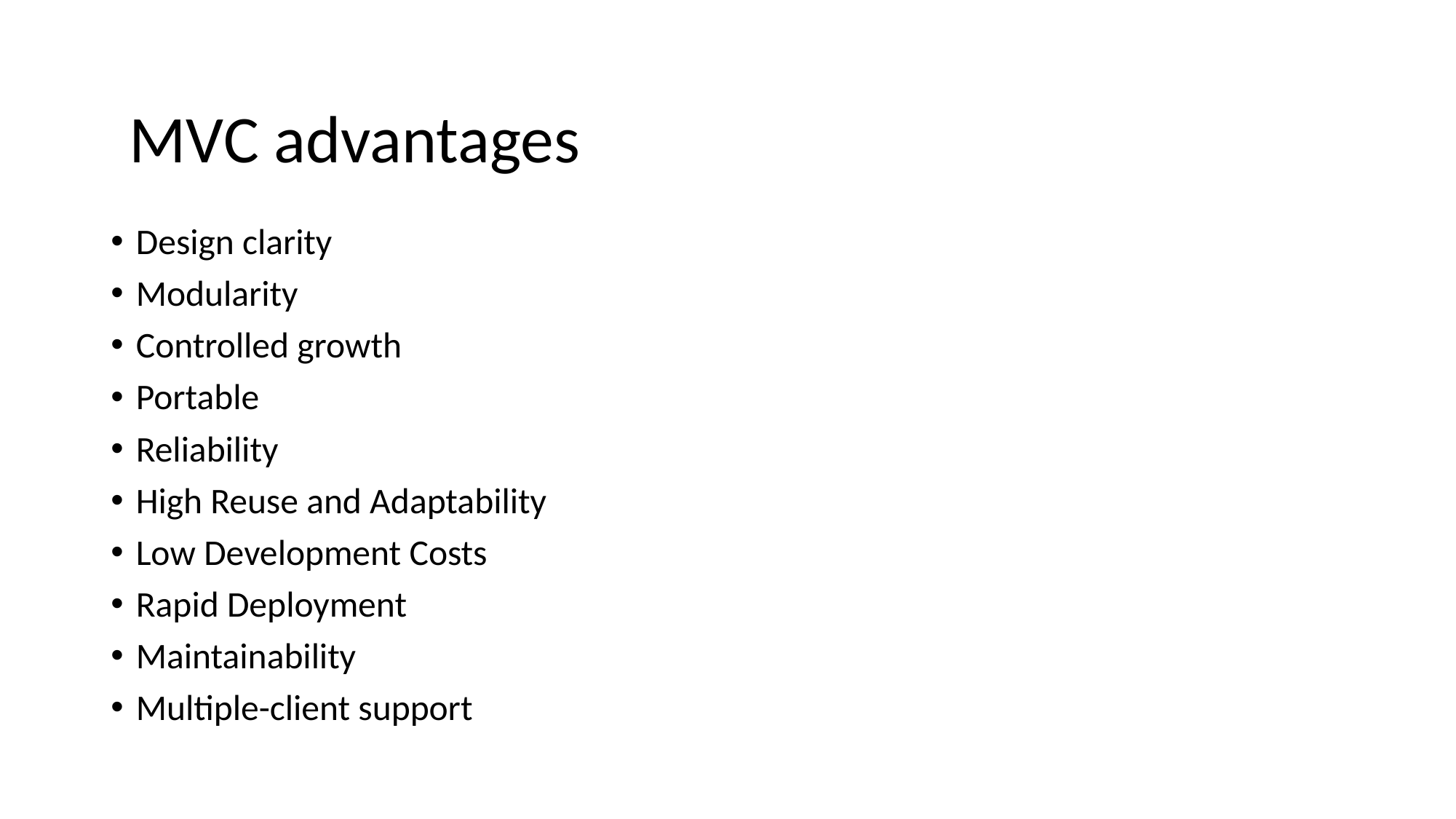

MVC advantages
Design clarity
Modularity
Controlled growth
Portable
Reliability
High Reuse and Adaptability
Low Development Costs
Rapid Deployment
Maintainability
Multiple-client support